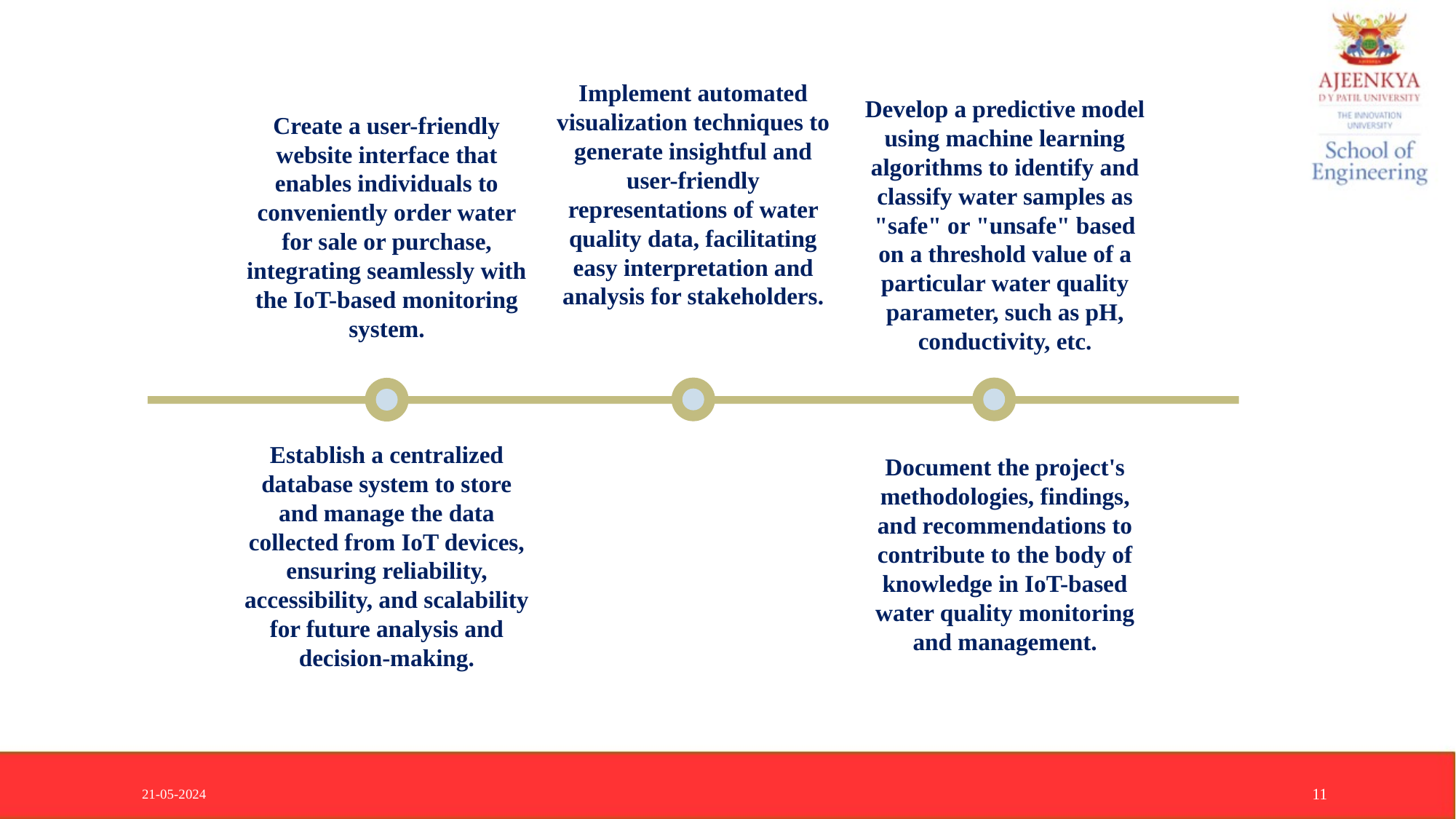

Implement automated visualization techniques to generate insightful and user-friendly representations of water quality data, facilitating easy interpretation and analysis for stakeholders.
Create a user-friendly website interface that enables individuals to conveniently order water for sale or purchase, integrating seamlessly with the IoT-based monitoring system.
Develop a predictive model using machine learning algorithms to identify and classify water samples as "safe" or "unsafe" based on a threshold value of a particular water quality parameter, such as pH, conductivity, etc.

Document the project's methodologies, findings, and recommendations to contribute to the body of knowledge in IoT-based water quality monitoring and management.
Establish a centralized database system to store and manage the data collected from IoT devices, ensuring reliability, accessibility, and scalability for future analysis and decision-making.

21-05-2024
11